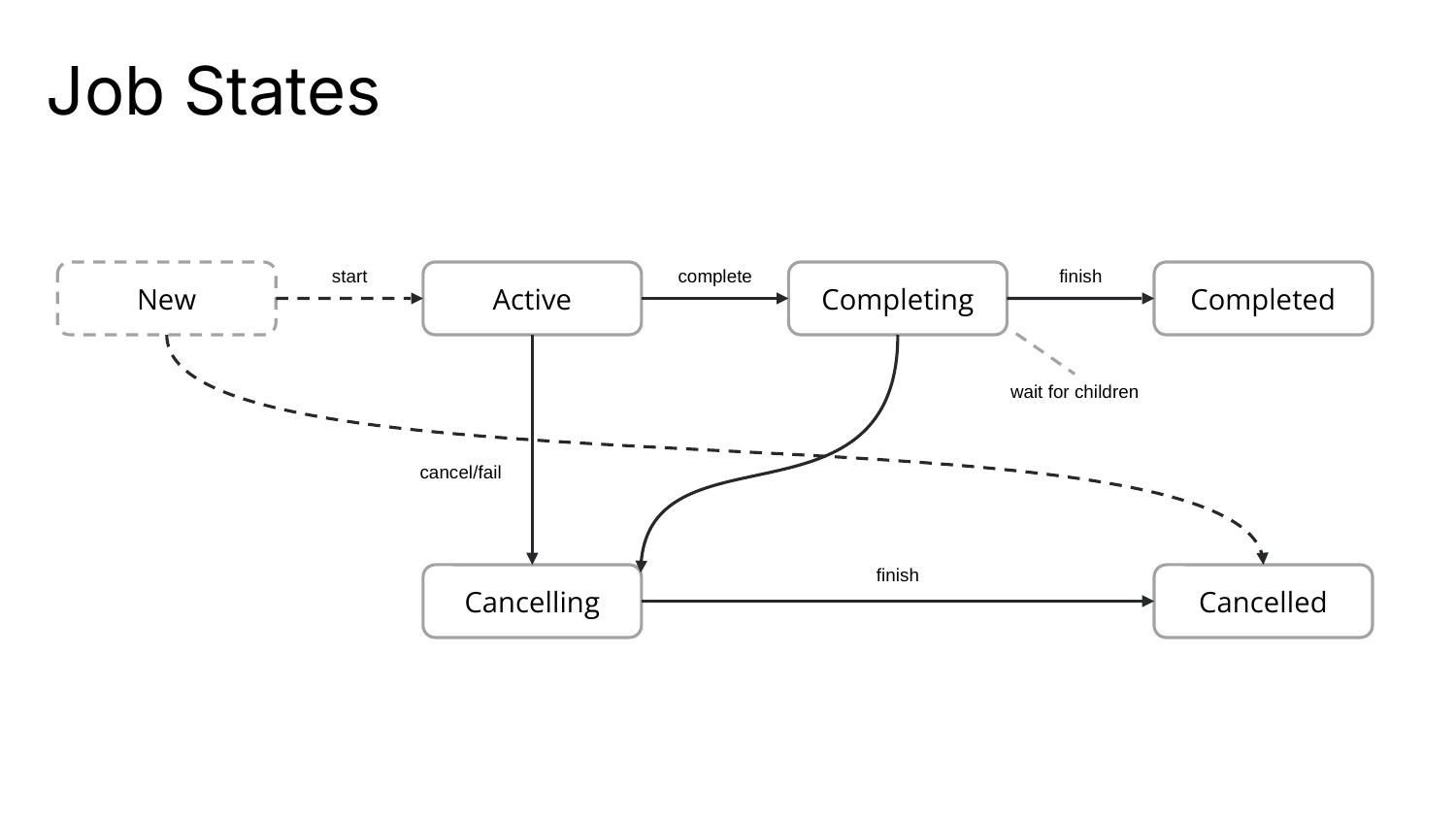

# Job States
start
complete
finish
New
Active
Completing
Completed
wait for children
cancel/fail
finish
Cancelling
Cancelled